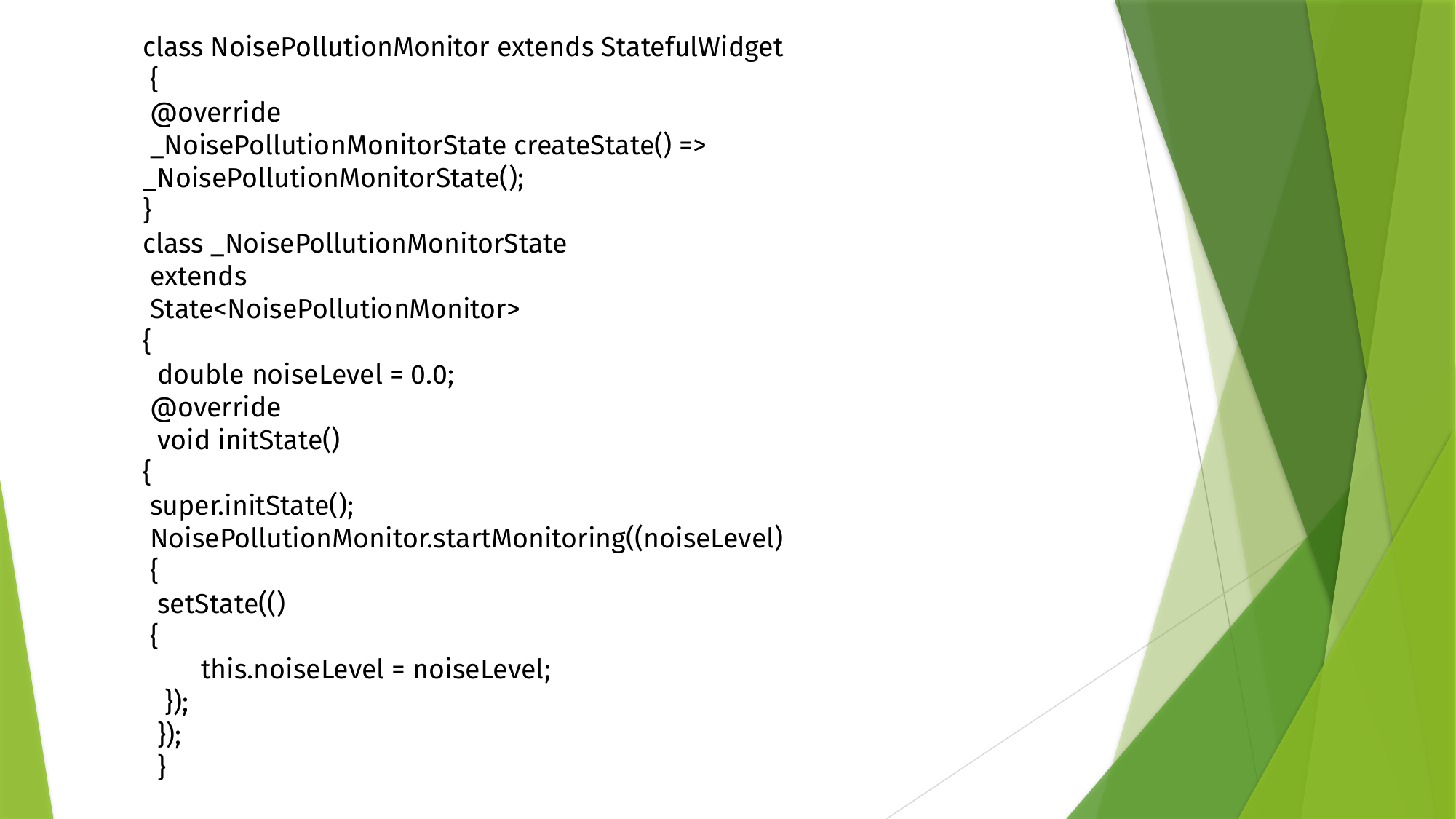

class NoisePollutionMonitor extends StatefulWidget
 {
 @override
 _NoisePollutionMonitorState createState() =>
_NoisePollutionMonitorState();
}
class _NoisePollutionMonitorState
 extends
 State<NoisePollutionMonitor>
{
  double noiseLevel = 0.0;
 @override
  void initState()
{
 super.initState();
 NoisePollutionMonitor.startMonitoring((noiseLevel)
 {
  setState(()
 {
        this.noiseLevel = noiseLevel;
   });
  });
  }